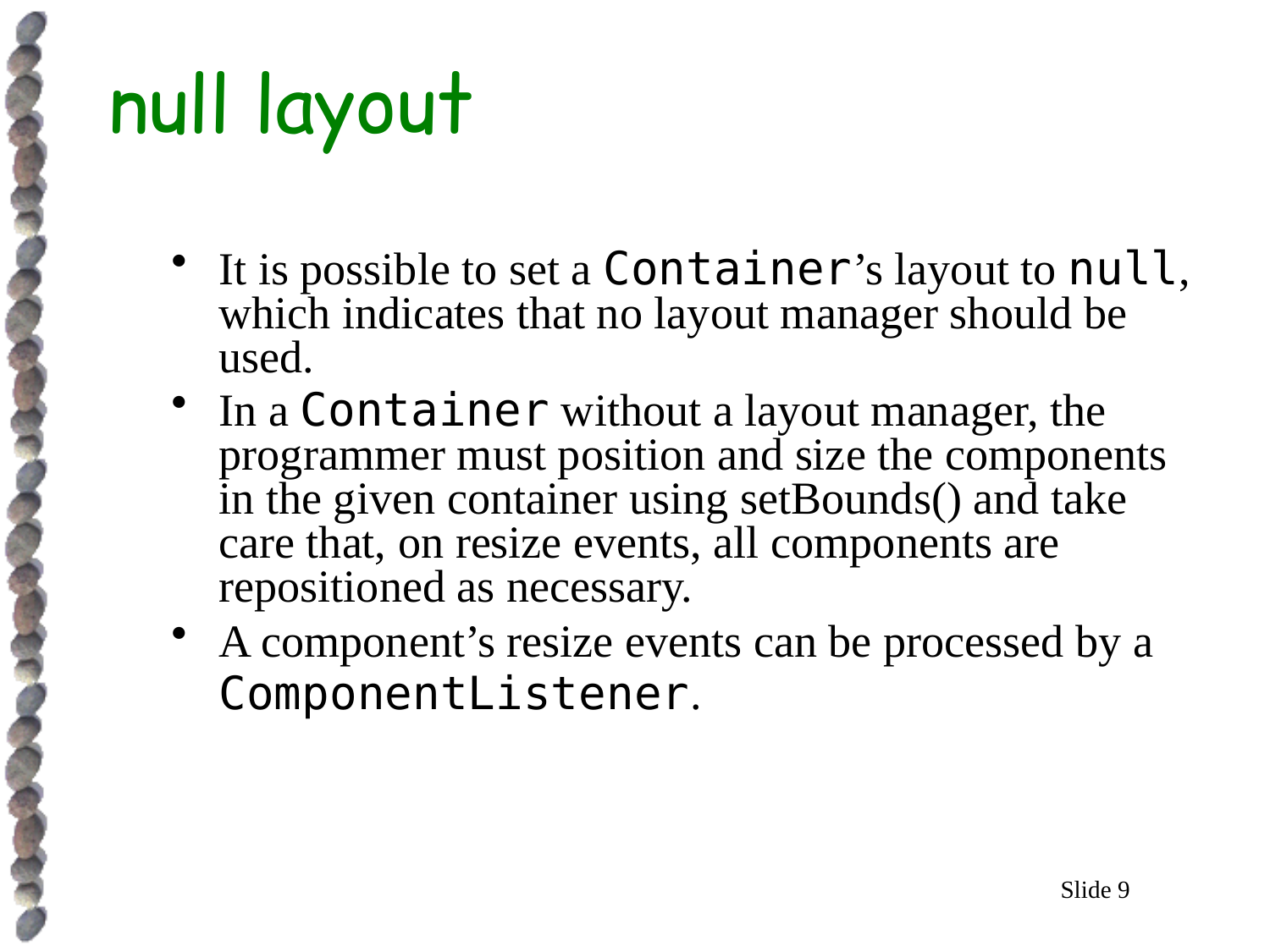

# null layout
It is possible to set a Container’s layout to null, which indicates that no layout manager should be used.
In a Container without a layout manager, the programmer must position and size the components in the given container using setBounds() and take care that, on resize events, all components are repositioned as necessary.
A component’s resize events can be processed by a ComponentListener.
Slide 9